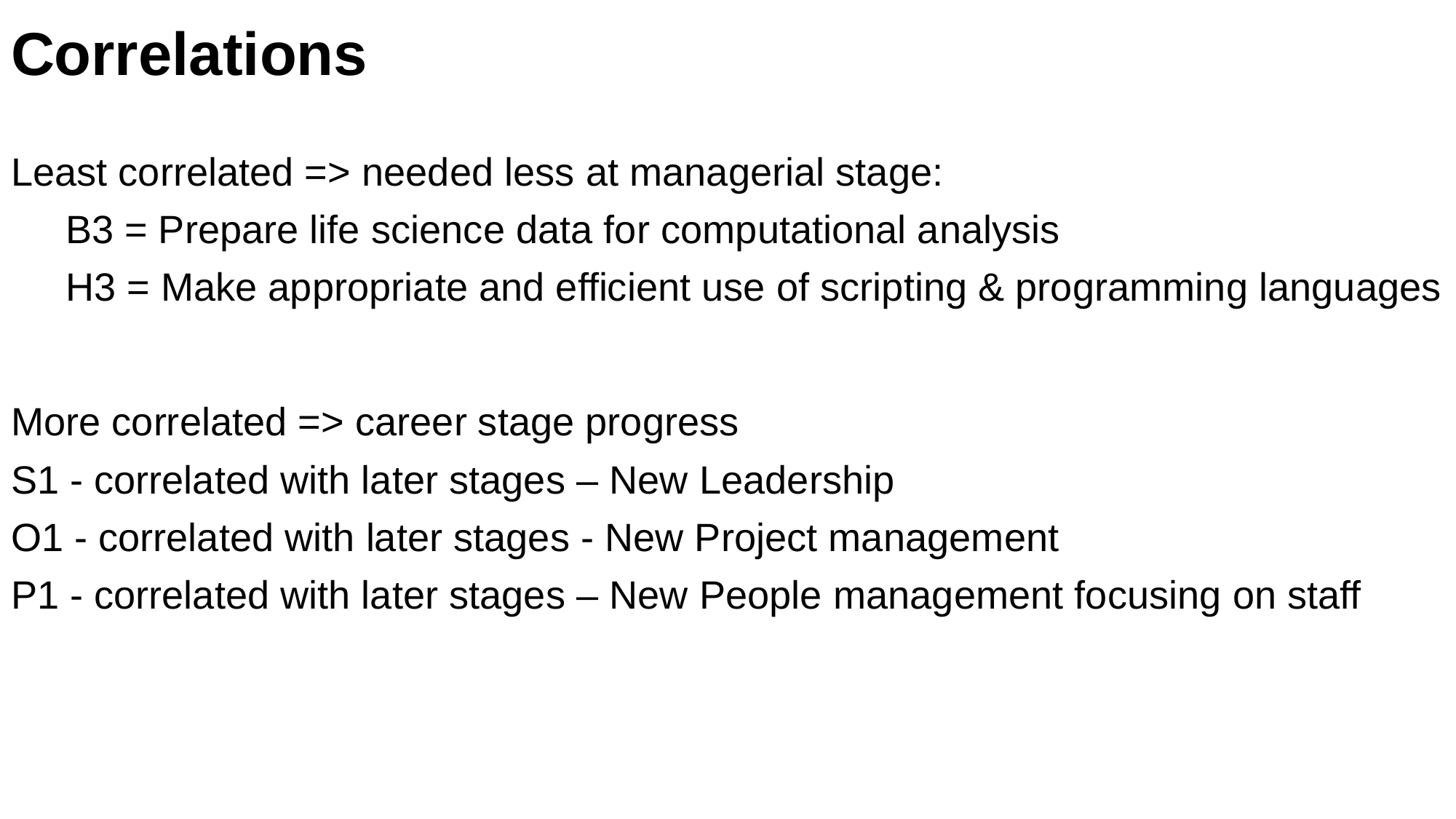

# Correlations
Least correlated => needed less at managerial stage:
     B3 = Prepare life science data for computational analysis
     H3 = Make appropriate and efficient use of scripting & programming languages
More correlated => career stage progress
S1 - correlated with later stages – New Leadership
O1 - correlated with later stages - New Project management
P1 - correlated with later stages – New People management focusing on staff